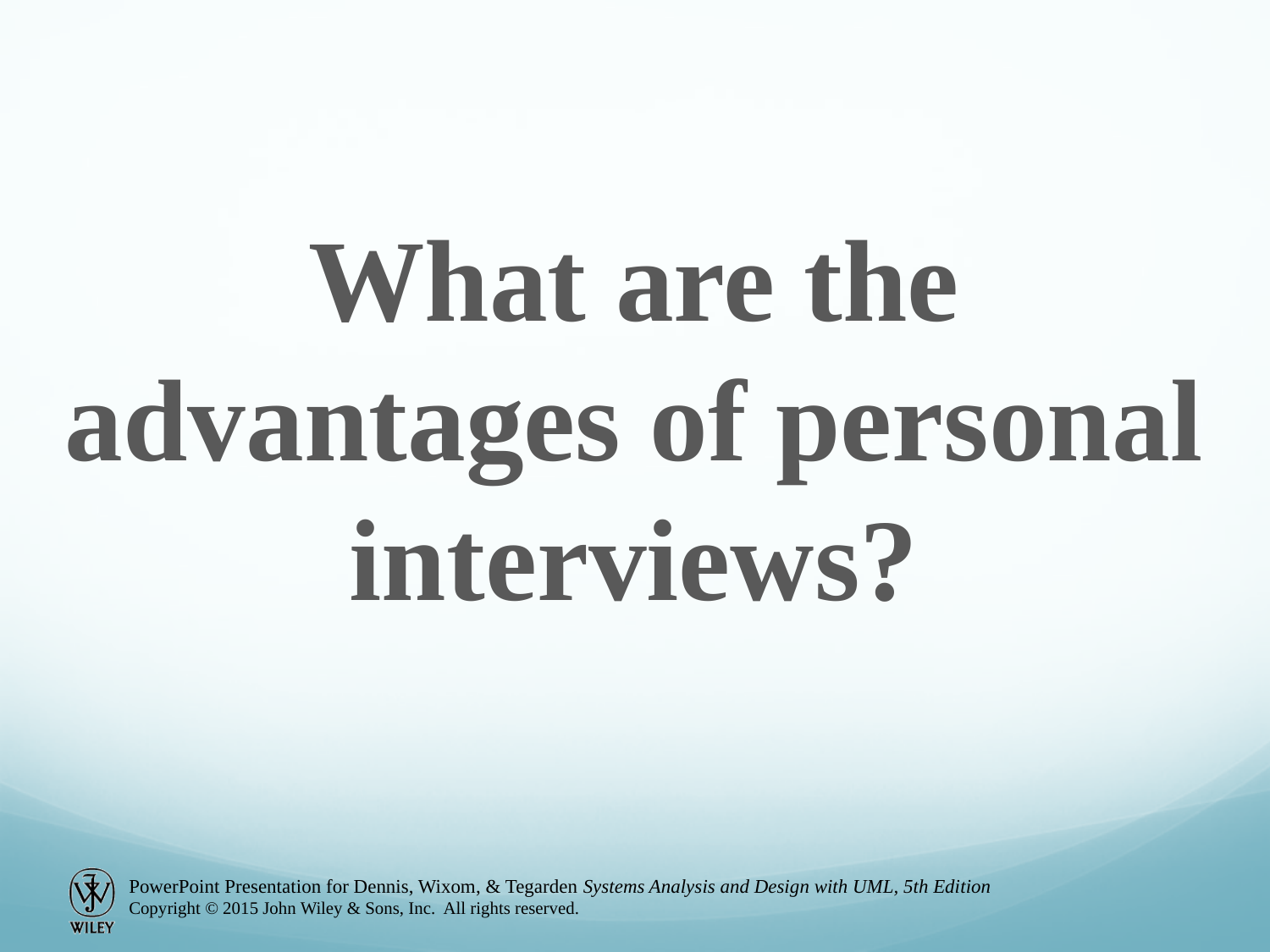

What are the advantages of personal interviews?